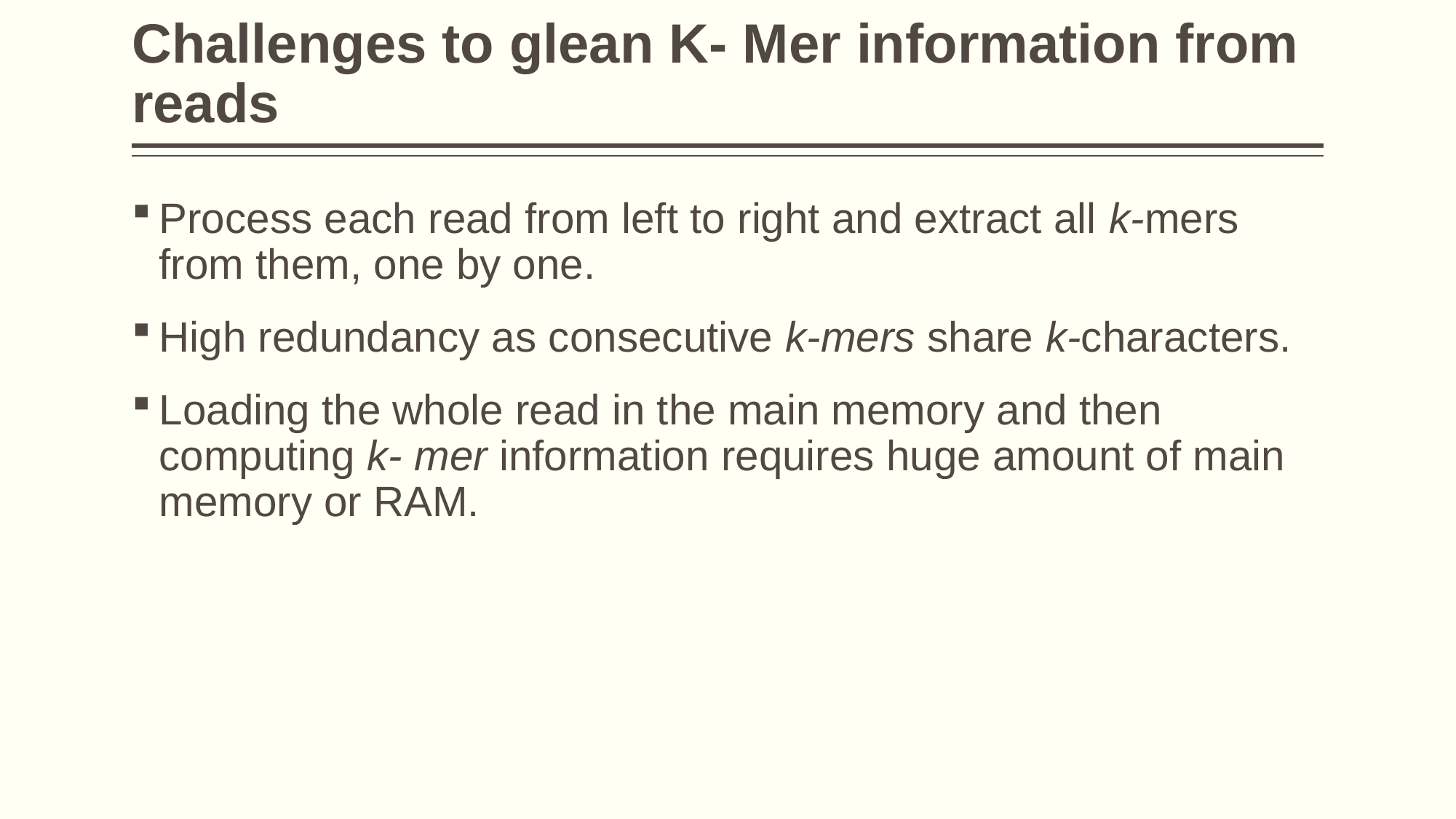

# Challenges to glean K- Mer information from reads
Process each read from left to right and extract all k-mers from them, one by one.
High redundancy as consecutive k-mers share k-characters.
Loading the whole read in the main memory and then computing k- mer information requires huge amount of main memory or RAM.